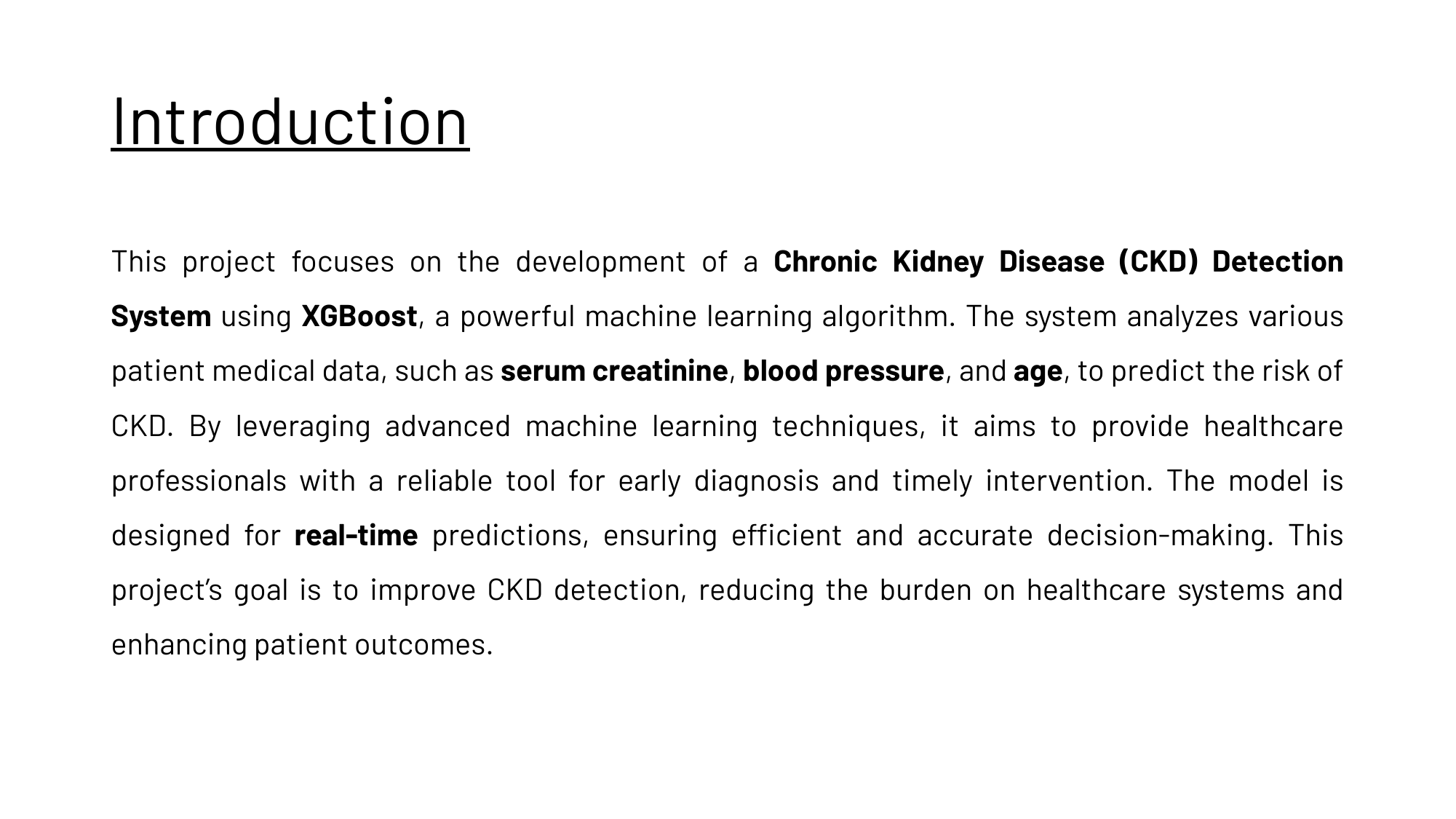

# Introduction
This project focuses on the development of a Chronic Kidney Disease (CKD) Detection System using XGBoost, a powerful machine learning algorithm. The system analyzes various patient medical data, such as serum creatinine, blood pressure, and age, to predict the risk of CKD. By leveraging advanced machine learning techniques, it aims to provide healthcare professionals with a reliable tool for early diagnosis and timely intervention. The model is designed for real-time predictions, ensuring efficient and accurate decision-making. This project’s goal is to improve CKD detection, reducing the burden on healthcare systems and enhancing patient outcomes.